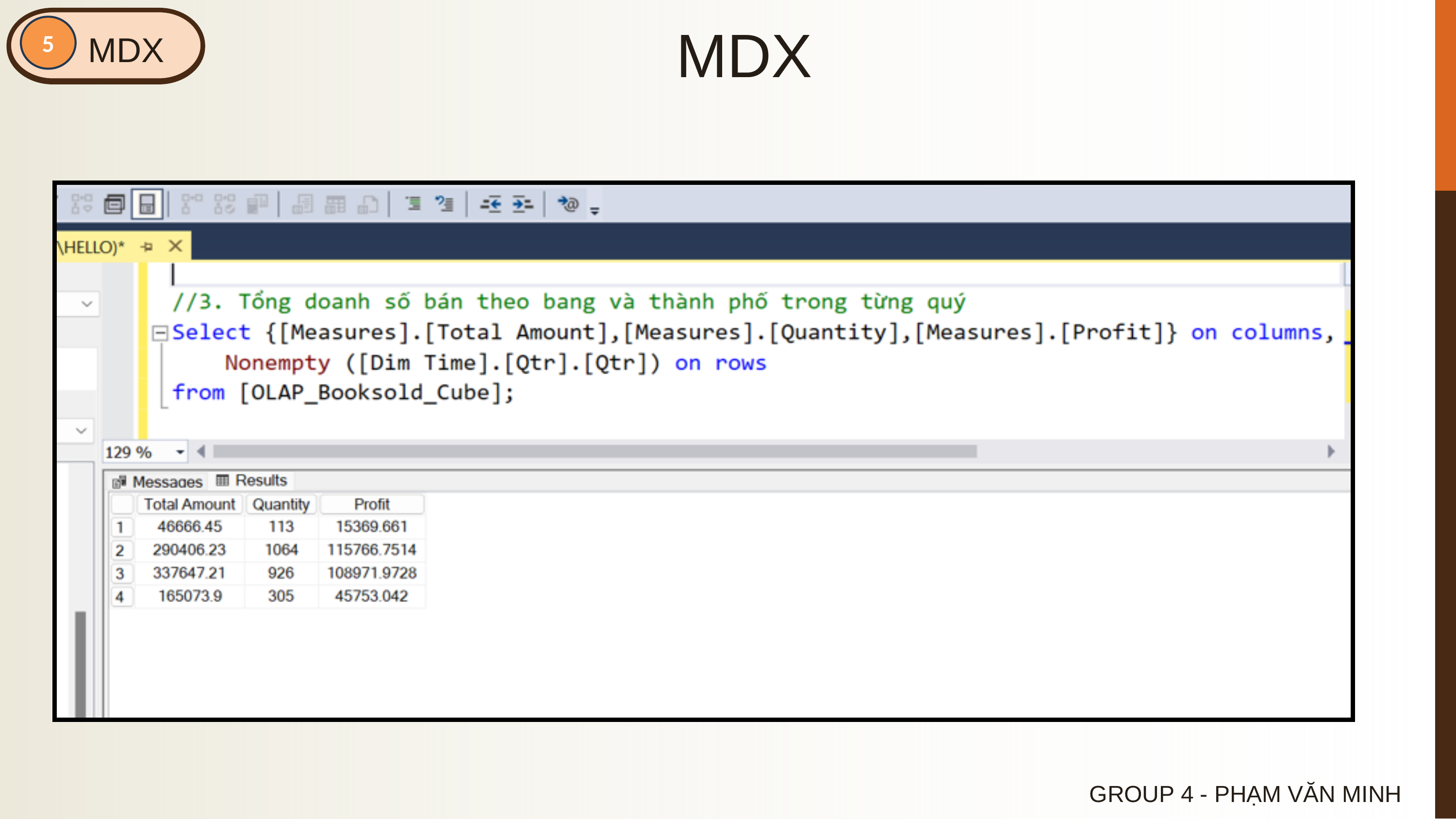

MDX

      MDX

MDX
5
5

GROUP 4 - PHẠM VĂN MINH